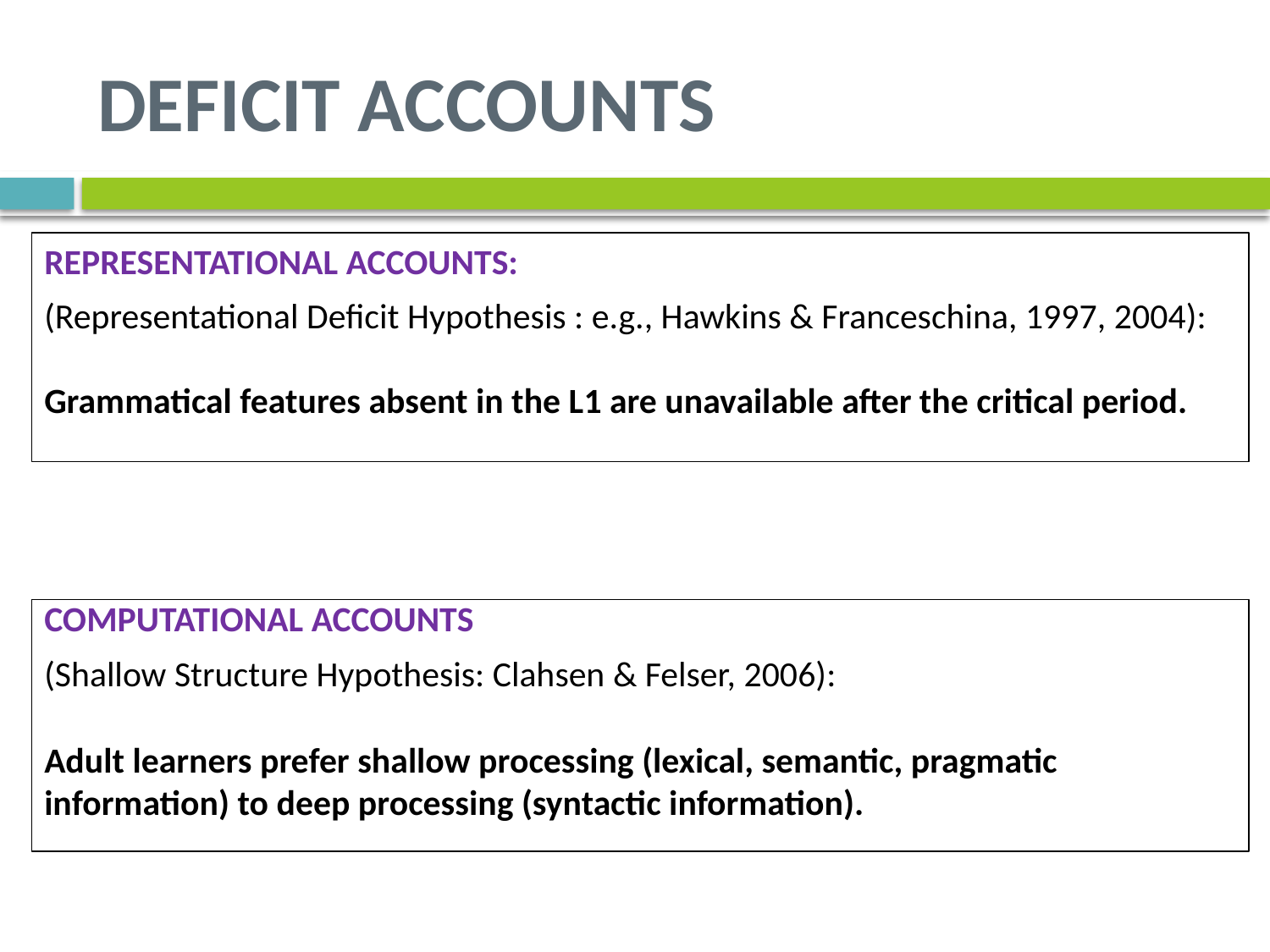

# DEFICIT ACCOUNTS
REPRESENTATIONAL ACCOUNTS:
(Representational Deficit Hypothesis : e.g., Hawkins & Franceschina, 1997, 2004):

Grammatical features absent in the L1 are unavailable after the critical period.

COMPUTATIONAL ACCOUNTS
(Shallow Structure Hypothesis: Clahsen & Felser, 2006):

Adult learners prefer shallow processing (lexical, semantic, pragmatic information) to deep processing (syntactic information).